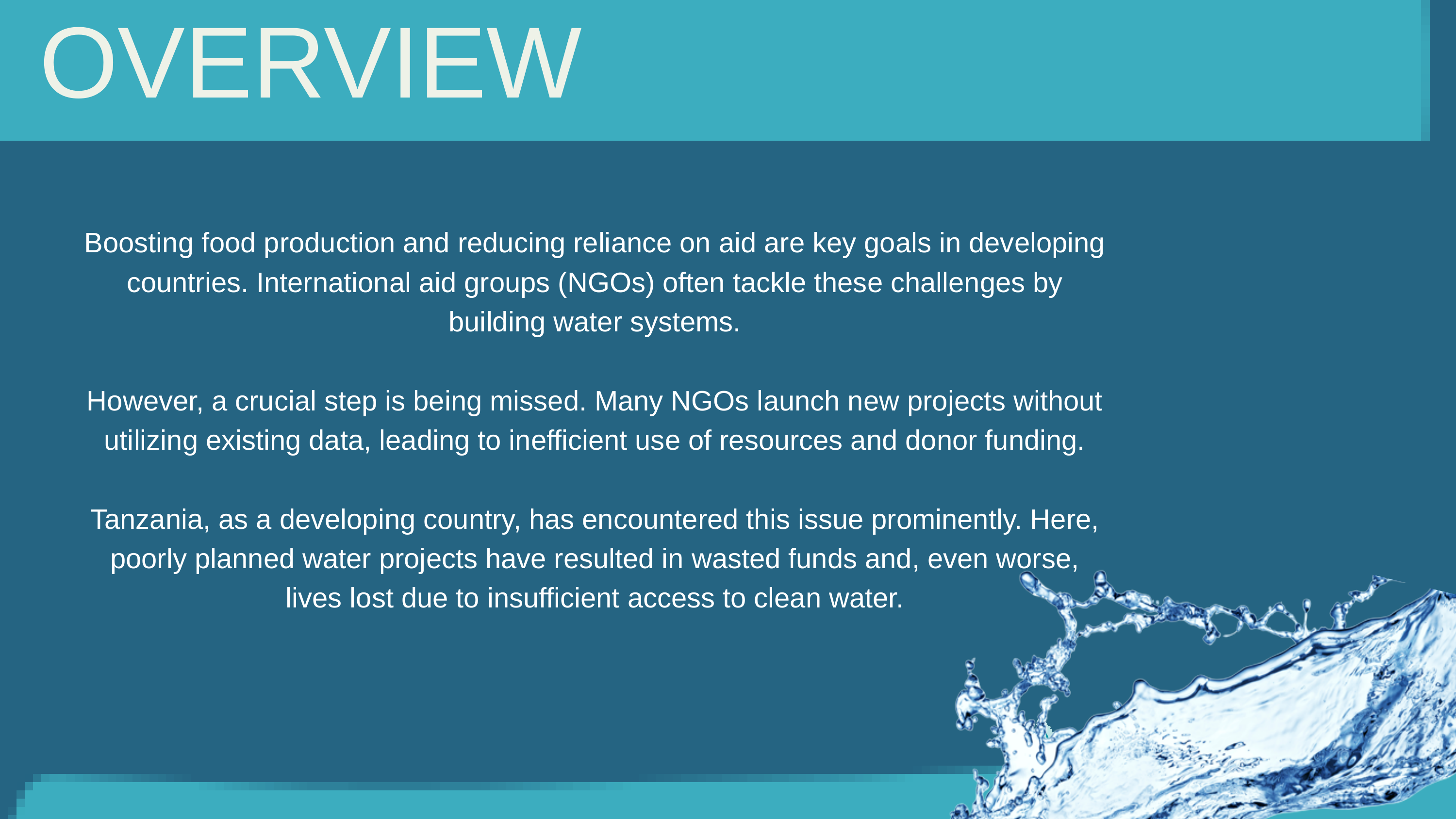

OVERVIEW
Boosting food production and reducing reliance on aid are key goals in developing countries. International aid groups (NGOs) often tackle these challenges by building water systems.

However, a crucial step is being missed. Many NGOs launch new projects without utilizing existing data, leading to inefficient use of resources and donor funding.

Tanzania, as a developing country, has encountered this issue prominently. Here, poorly planned water projects have resulted in wasted funds and, even worse, lives lost due to insufficient access to clean water.